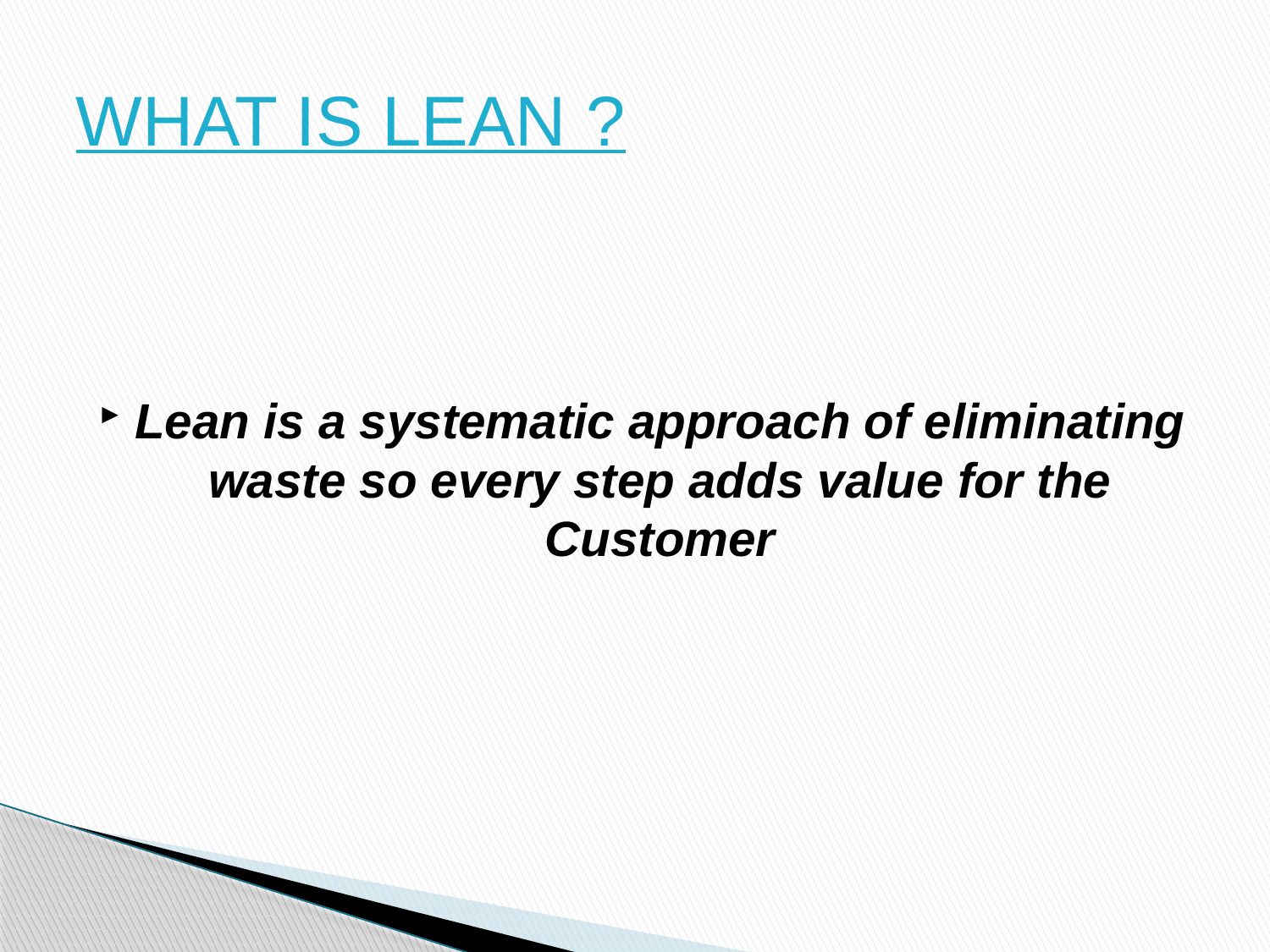

# WHAT IS LEAN ?

Lean is a systematic approach of eliminating waste so every step adds value for the Customer